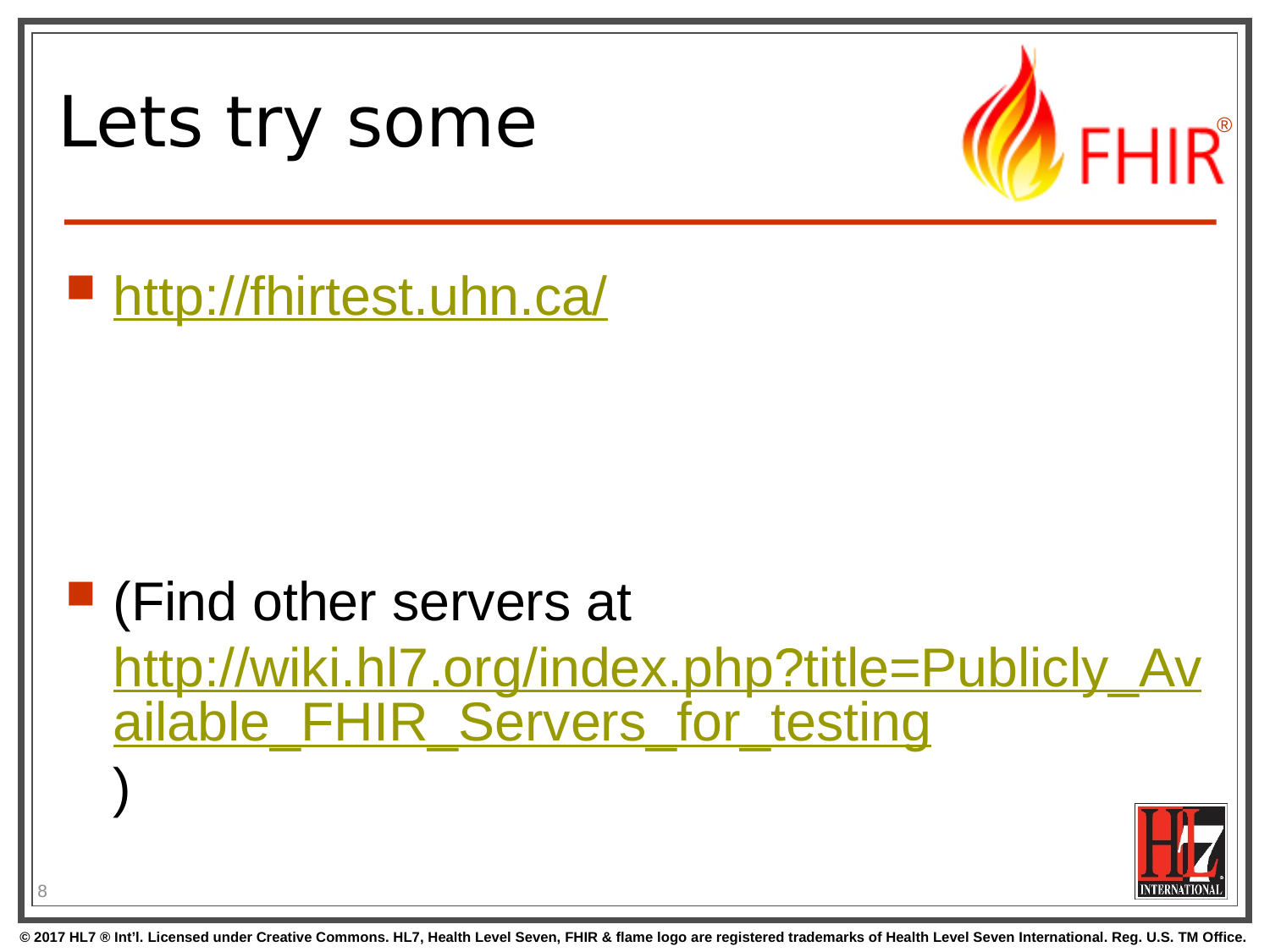

# Lets try some
http://fhirtest.uhn.ca/

(Find other servers at
http://wiki.hl7.org/index.php?title=Publicly_Available_FHIR_Servers_for_testing)
8